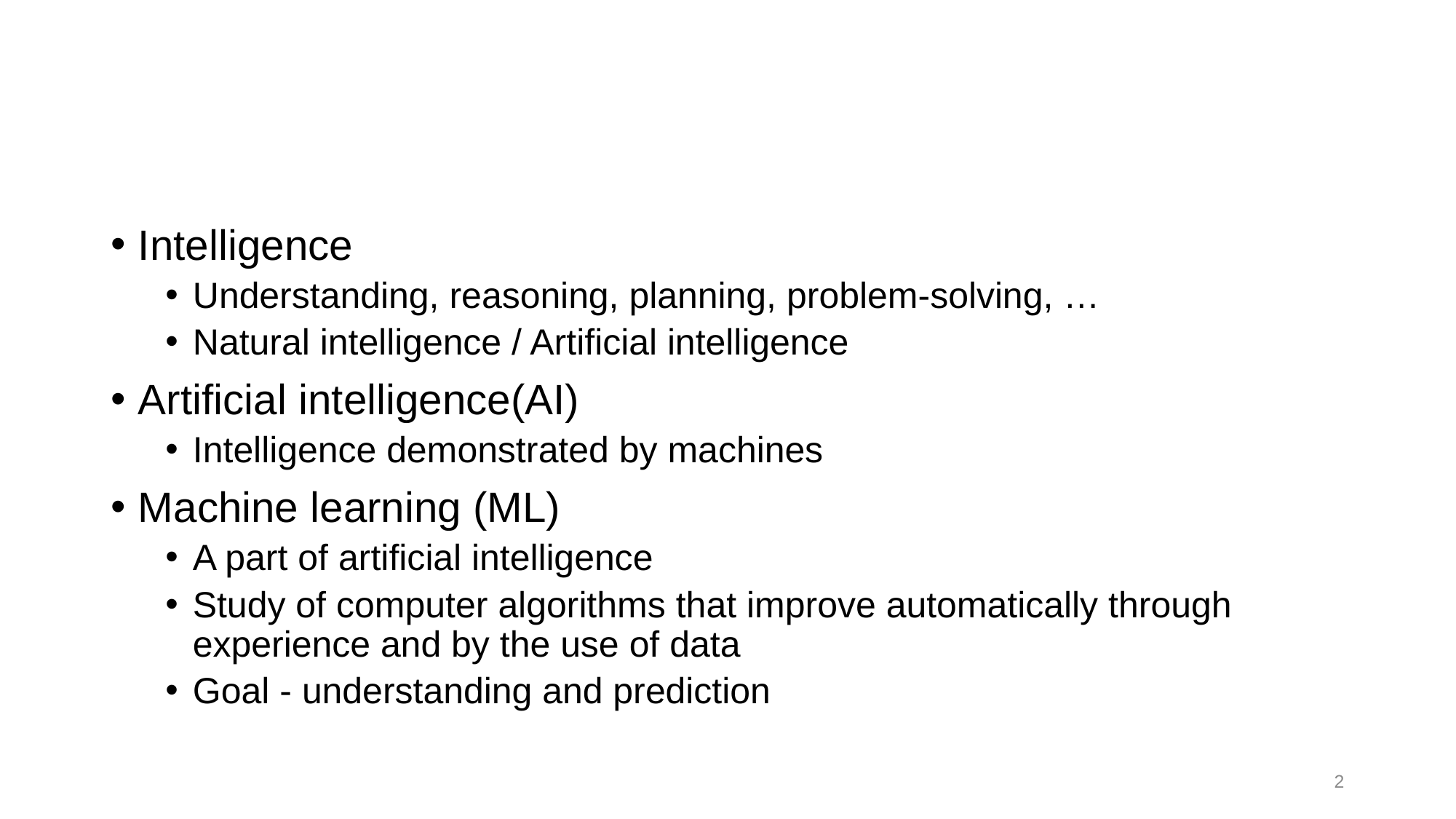

#
Intelligence
Understanding, reasoning, planning, problem-solving, …
Natural intelligence / Artificial intelligence
Artificial intelligence(AI)
Intelligence demonstrated by machines
Machine learning (ML)
A part of artificial intelligence
Study of computer algorithms that improve automatically through experience and by the use of data
Goal - understanding and prediction
2